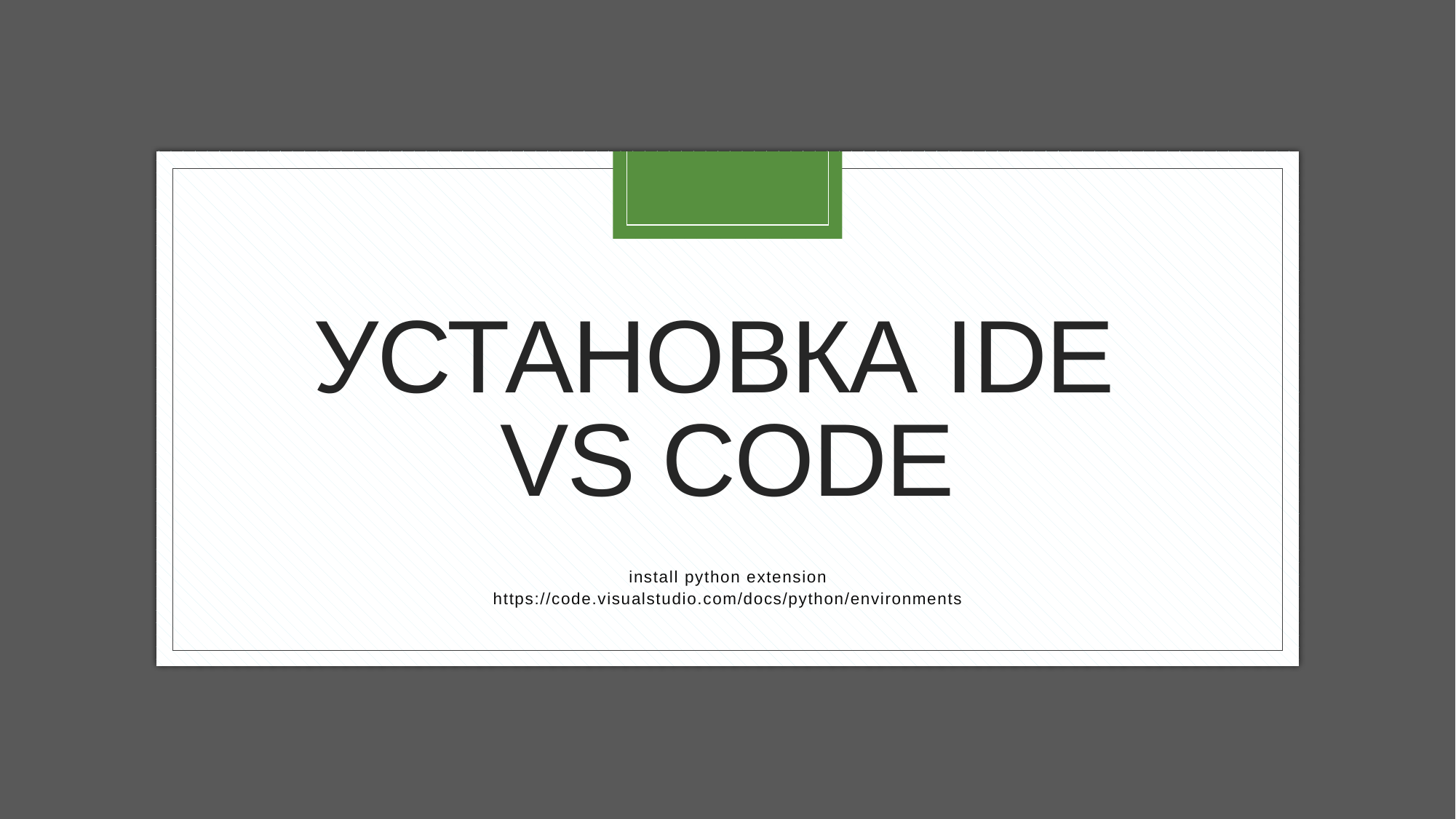

# Установка ide vs code
install python extension
https://code.visualstudio.com/docs/python/environments